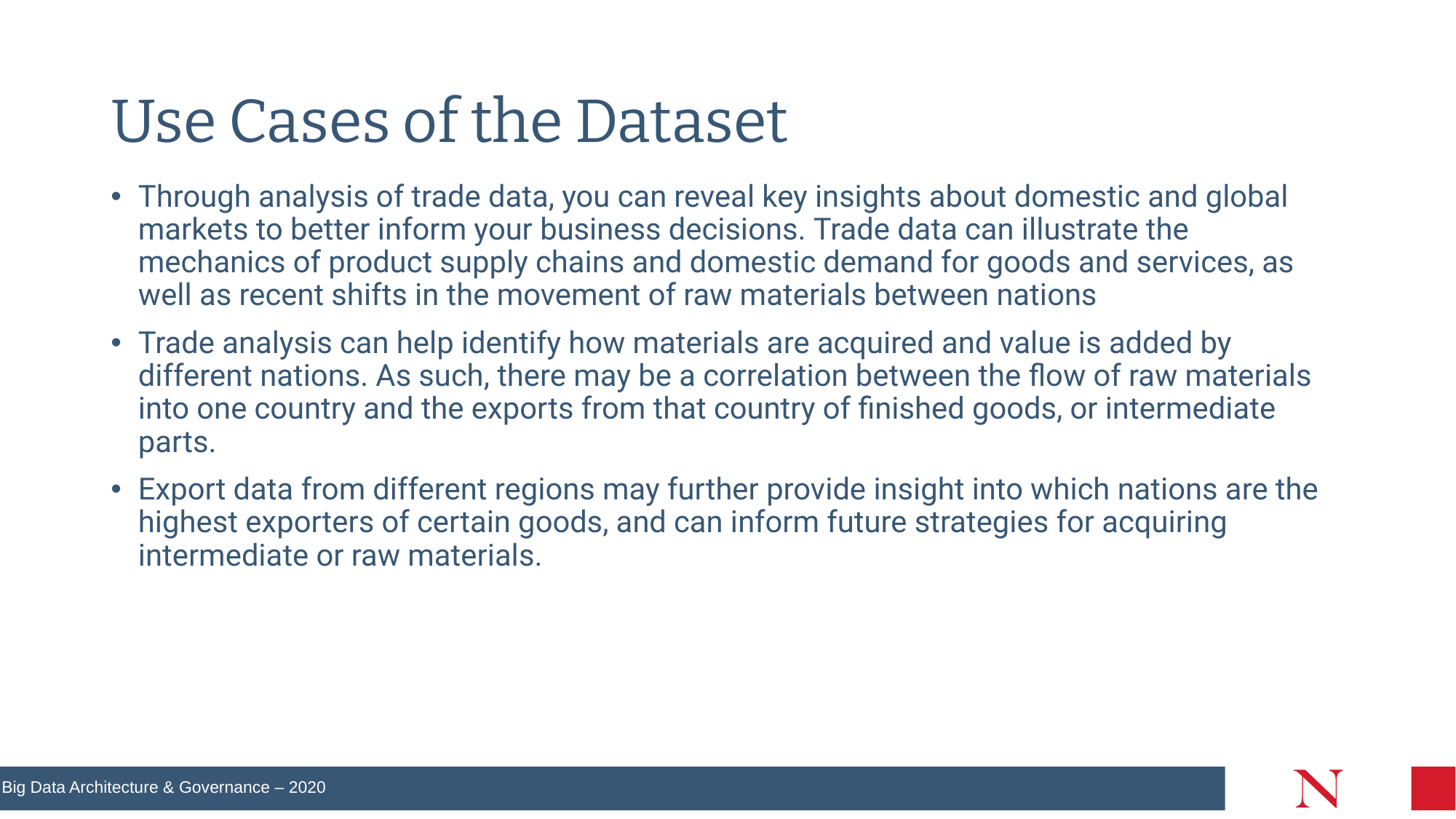

# Use Cases of the Dataset
Through analysis of trade data, you can reveal key insights about domestic and global markets to better inform your business decisions. Trade data can illustrate the mechanics of product supply chains and domestic demand for goods and services, as well as recent shifts in the movement of raw materials between nations
Trade analysis can help identify how materials are acquired and value is added by different nations. As such, there may be a correlation between the flow of raw materials into one country and the exports from that country of finished goods, or intermediate parts.
Export data from different regions may further provide insight into which nations are the highest exporters of certain goods, and can inform future strategies for acquiring intermediate or raw materials.